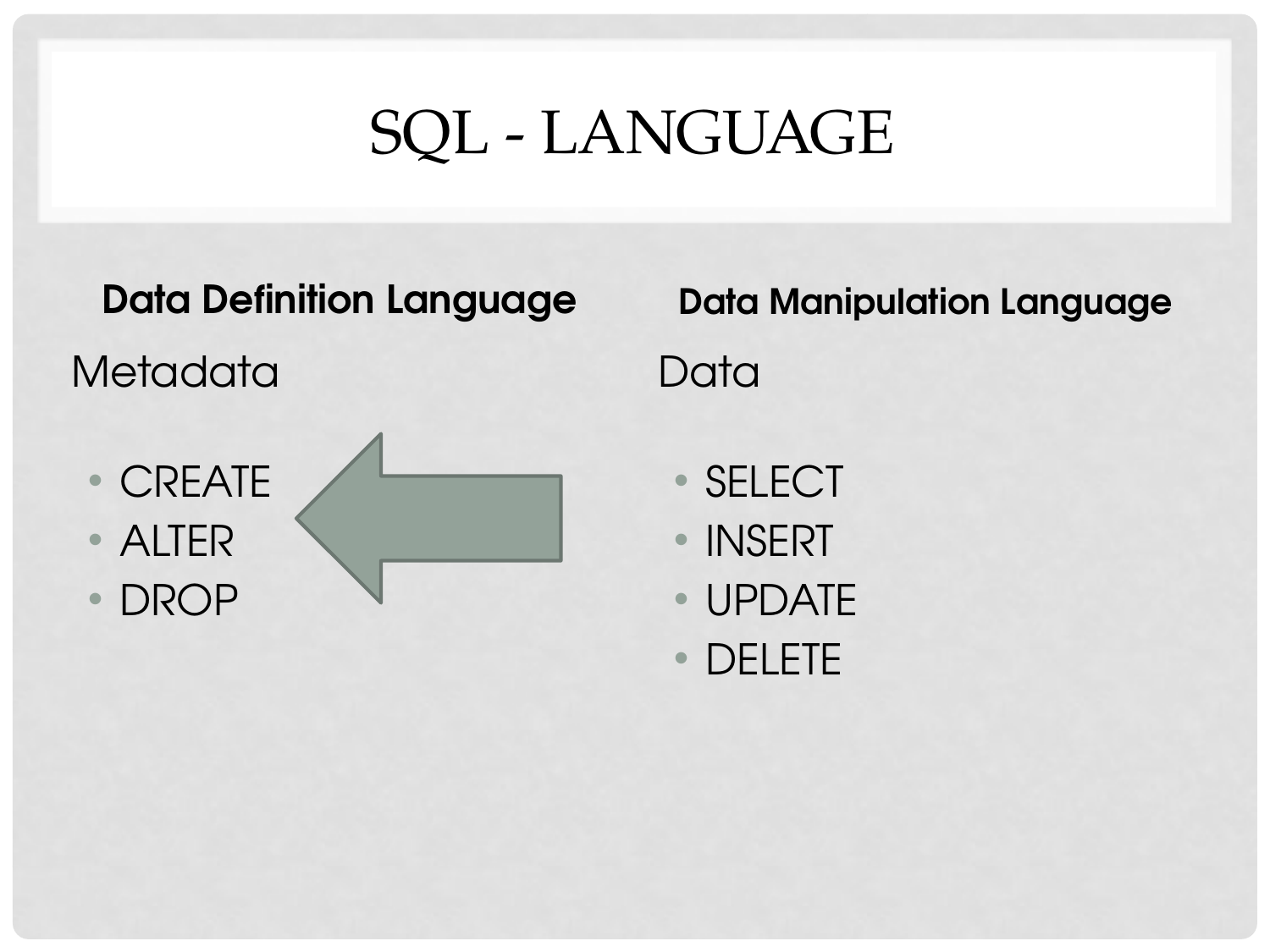

# SQL - Language
Data Definition Language
Data Manipulation Language
Metadata
CREATE
ALTER
DROP

Data
SELECT
INSERT
UPDATE
DELETE